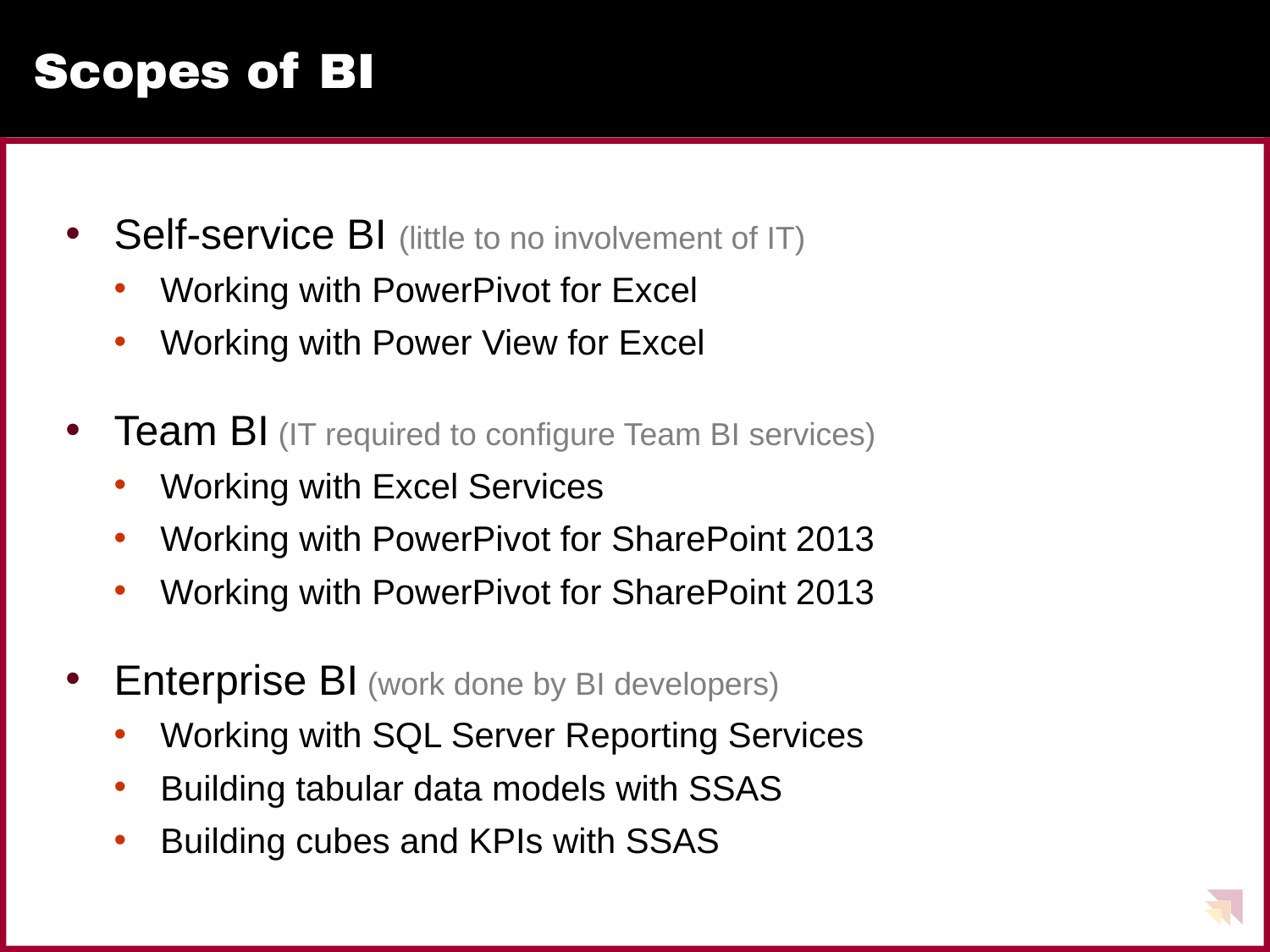

# Scopes of BI
Self-service BI (little to no involvement of IT)
Working with PowerPivot for Excel
Working with Power View for Excel
Team BI (IT required to configure Team BI services)
Working with Excel Services
Working with PowerPivot for SharePoint 2013
Working with PowerPivot for SharePoint 2013
Enterprise BI (work done by BI developers)
Working with SQL Server Reporting Services
Building tabular data models with SSAS
Building cubes and KPIs with SSAS